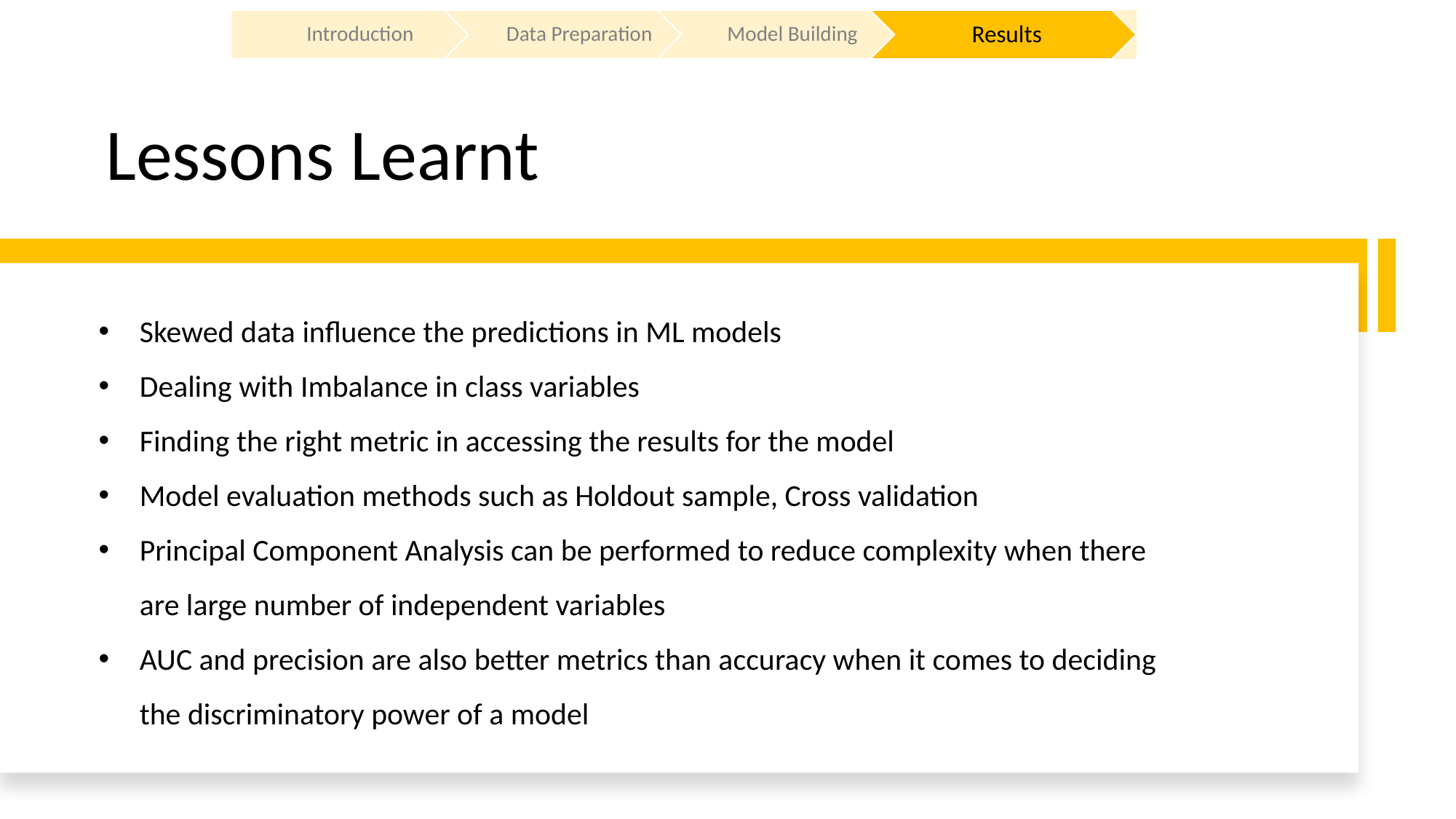

Introduction
Data Preparation
Model Building
Results
# Lessons Learnt

Skewed data influence the predictions in ML models
Dealing with Imbalance in class variables
Finding the right metric in accessing the results for the model
Model evaluation methods such as Holdout sample, Cross validation
Principal Component Analysis can be performed to reduce complexity when there are large number of independent variables
AUC and precision are also better metrics than accuracy when it comes to deciding the discriminatory power of a model